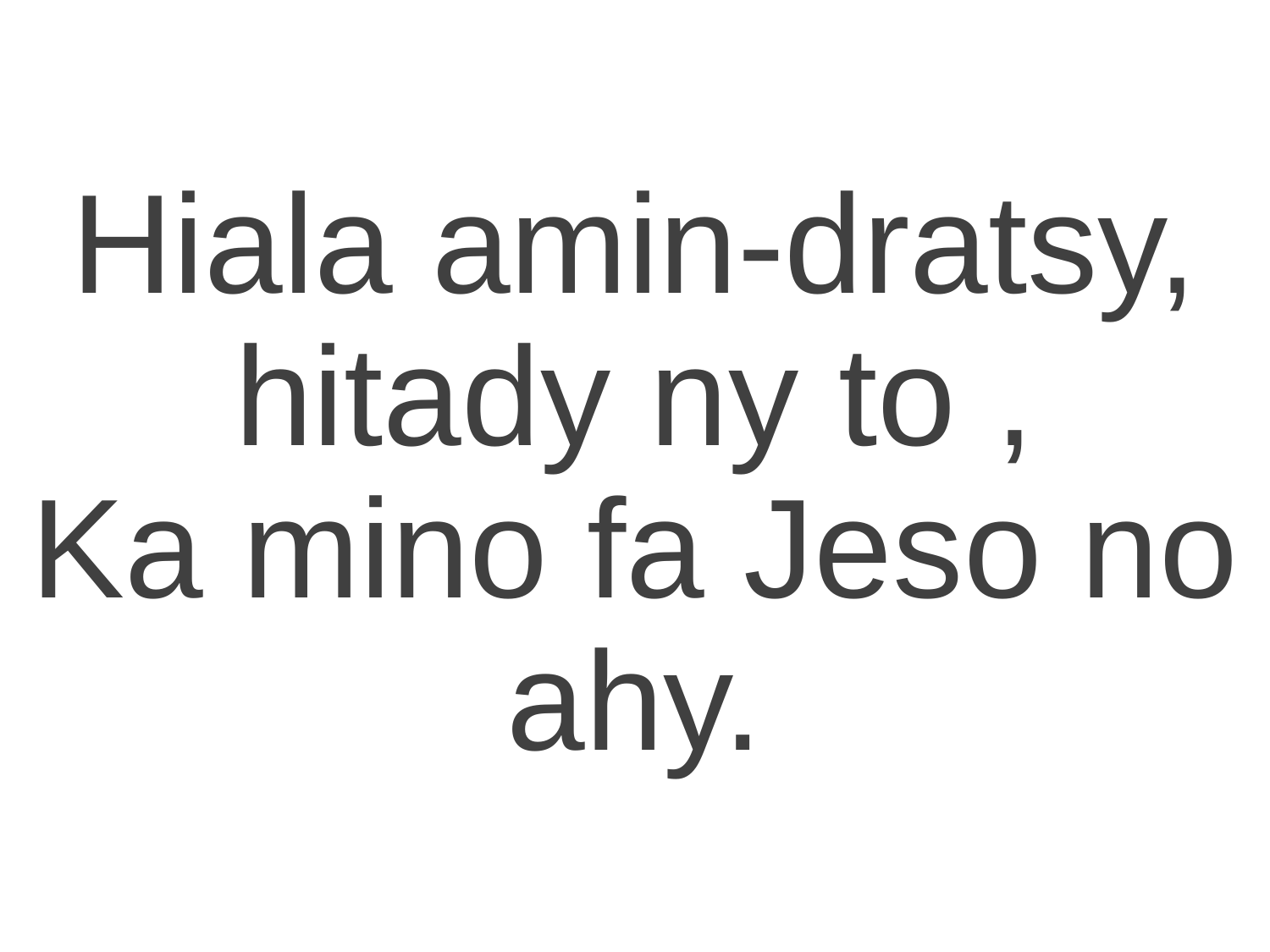

Hiala amin-dratsy, hitady ny to ,
Ka mino fa Jeso no ahy.